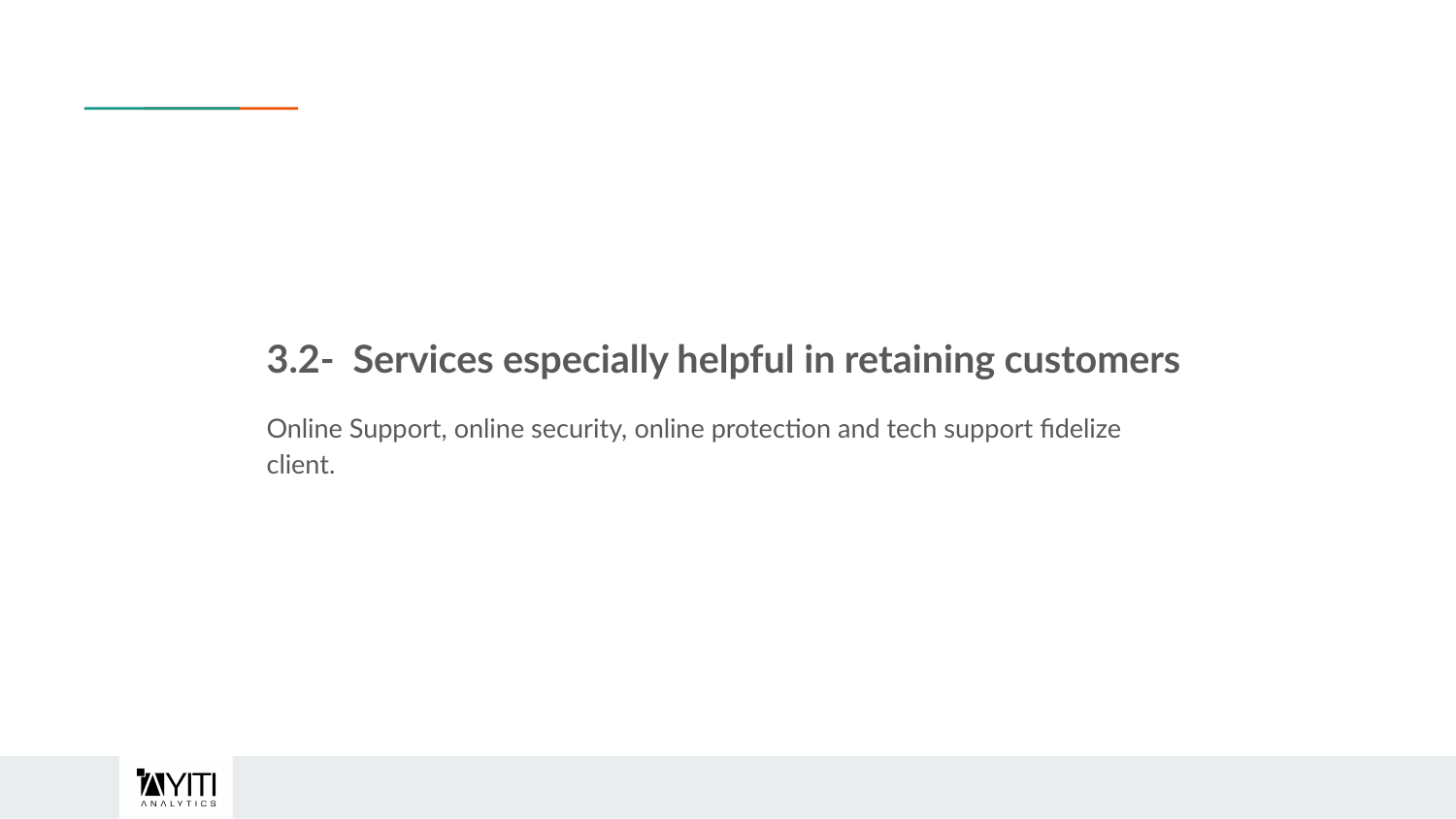

# 3.2-  Services especially helpful in retaining customers
Online Support, online security, online protection and tech support fidelize client.